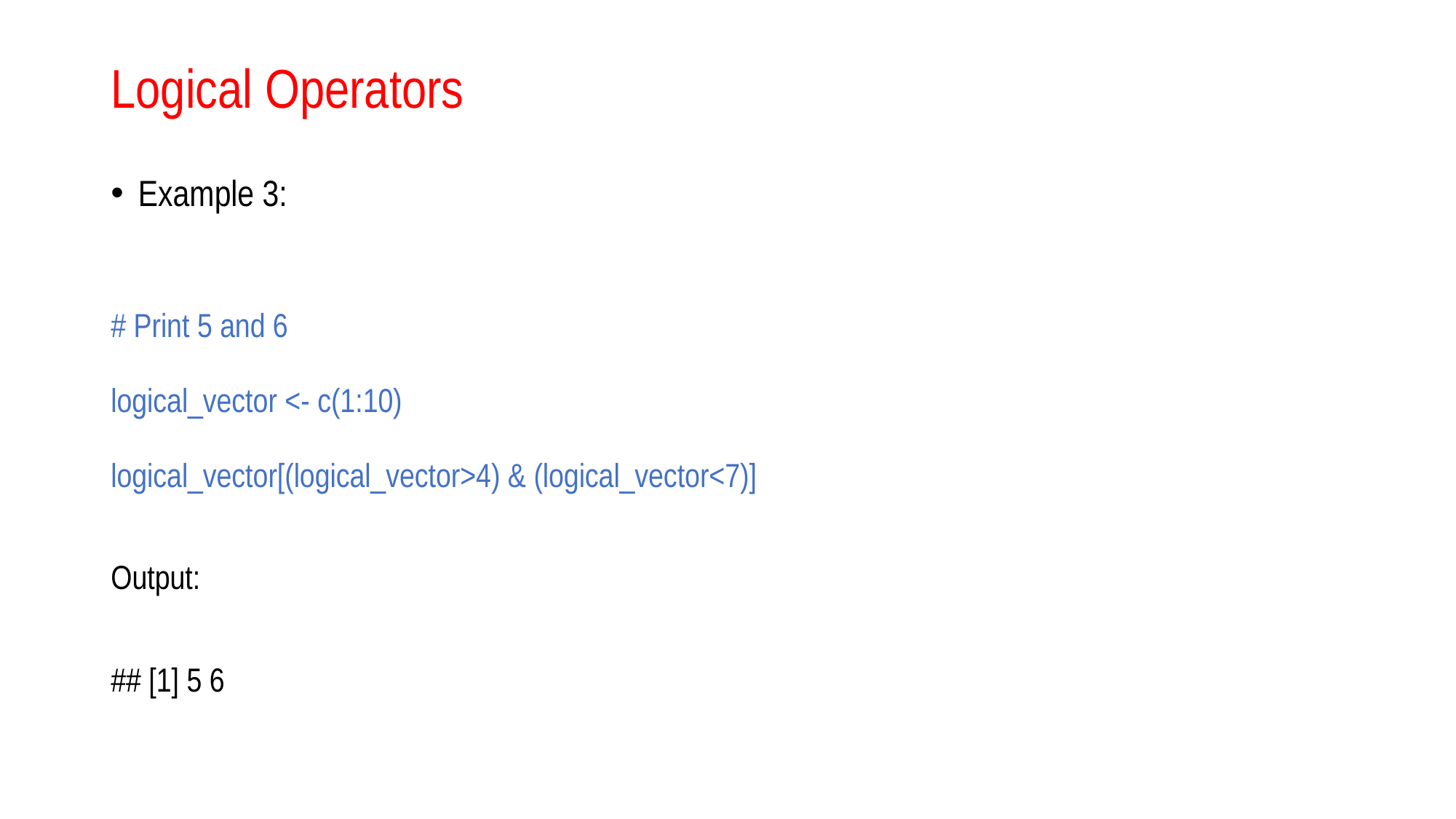

# Logical Operators
Example 3:

# Print 5 and 6
logical_vector <- c(1:10)
logical_vector[(logical_vector>4) & (logical_vector<7)]

Output:

## [1] 5 6